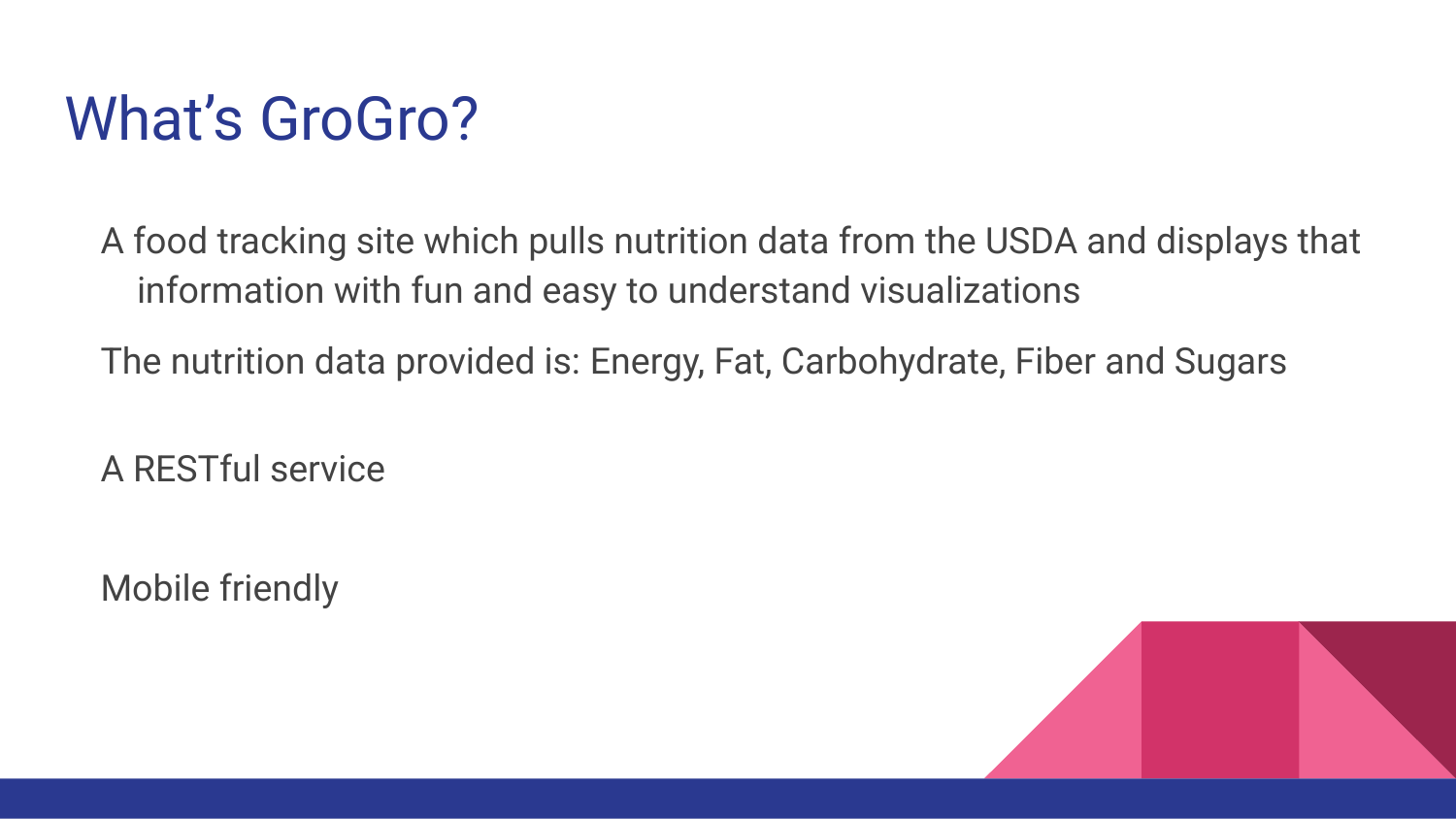

# What’s GroGro?
A food tracking site which pulls nutrition data from the USDA and displays that information with fun and easy to understand visualizations
The nutrition data provided is: Energy, Fat, Carbohydrate, Fiber and Sugars
A RESTful service
Mobile friendly